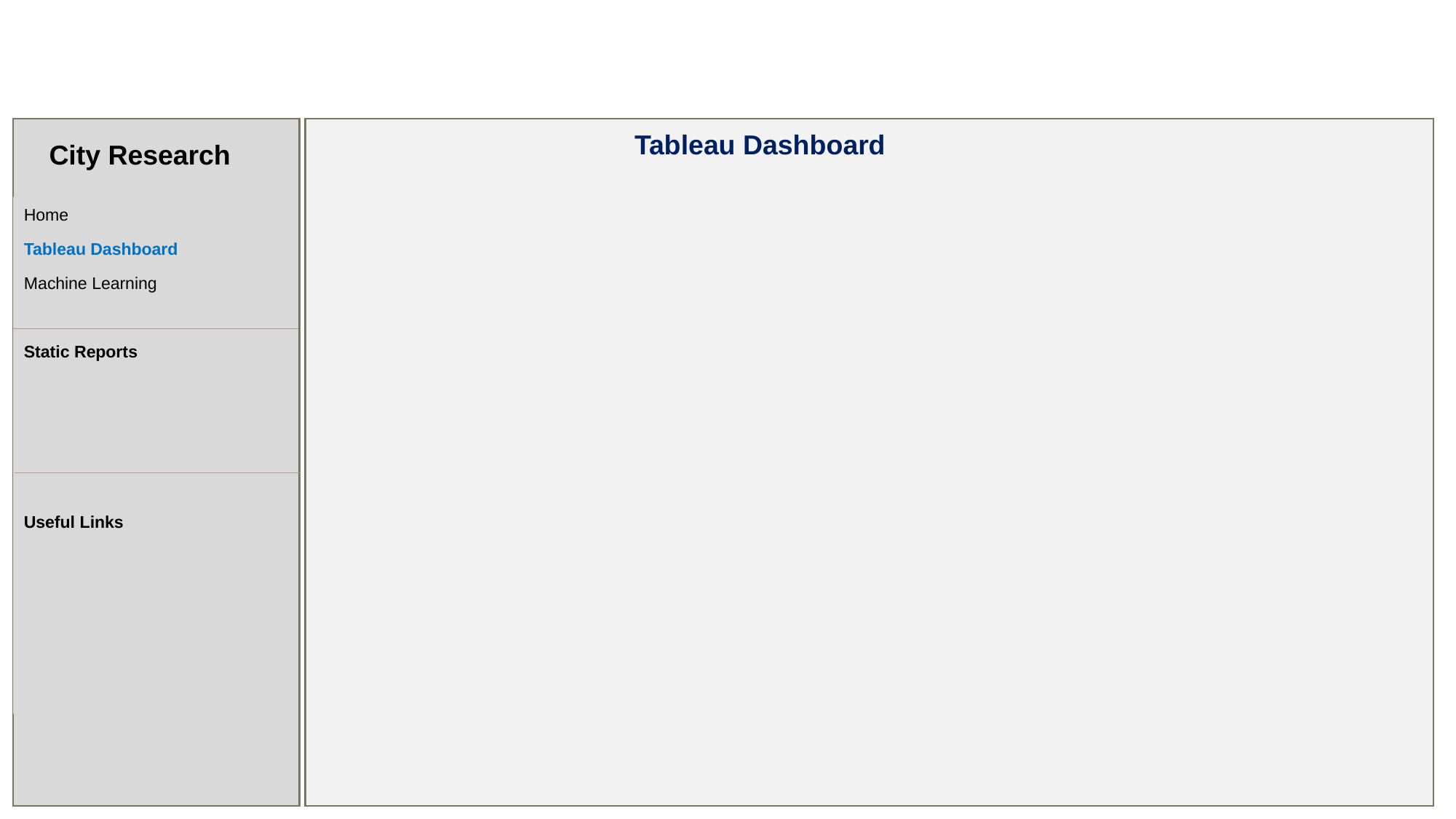

Tableau Dashboard
City Research
Home
Tableau Dashboard
Machine Learning

Static Reports

Useful Links